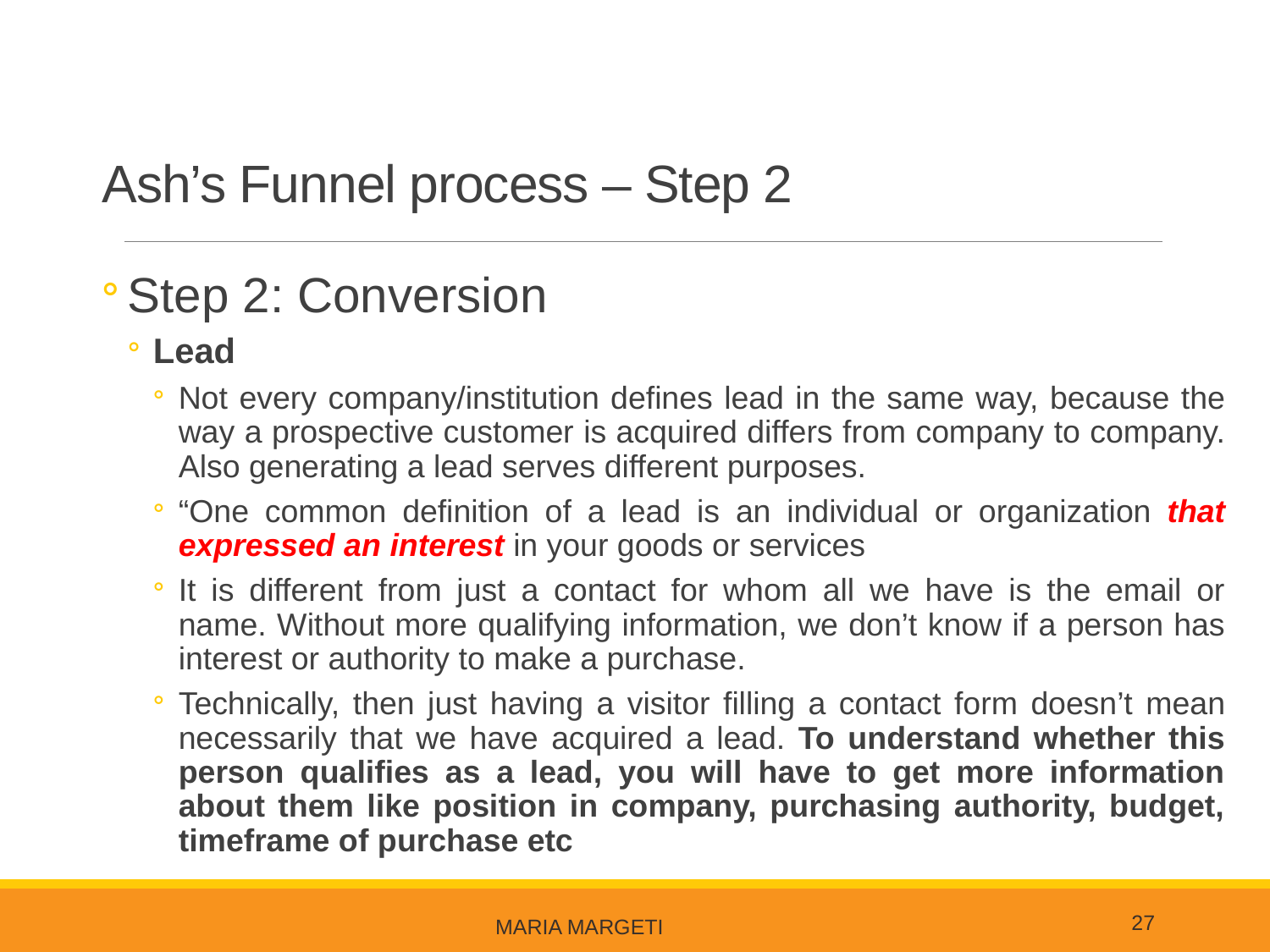

# Ash’s Funnel process – Step 2
Step 2: Conversion
Lead
Not every company/institution defines lead in the same way, because the way a prospective customer is acquired differs from company to company. Also generating a lead serves different purposes.
“One common definition of a lead is an individual or organization that expressed an interest in your goods or services
It is different from just a contact for whom all we have is the email or name. Without more qualifying information, we don’t know if a person has interest or authority to make a purchase.
Technically, then just having a visitor filling a contact form doesn’t mean necessarily that we have acquired a lead. To understand whether this person qualifies as a lead, you will have to get more information about them like position in company, purchasing authority, budget, timeframe of purchase etc
27
Maria Margeti